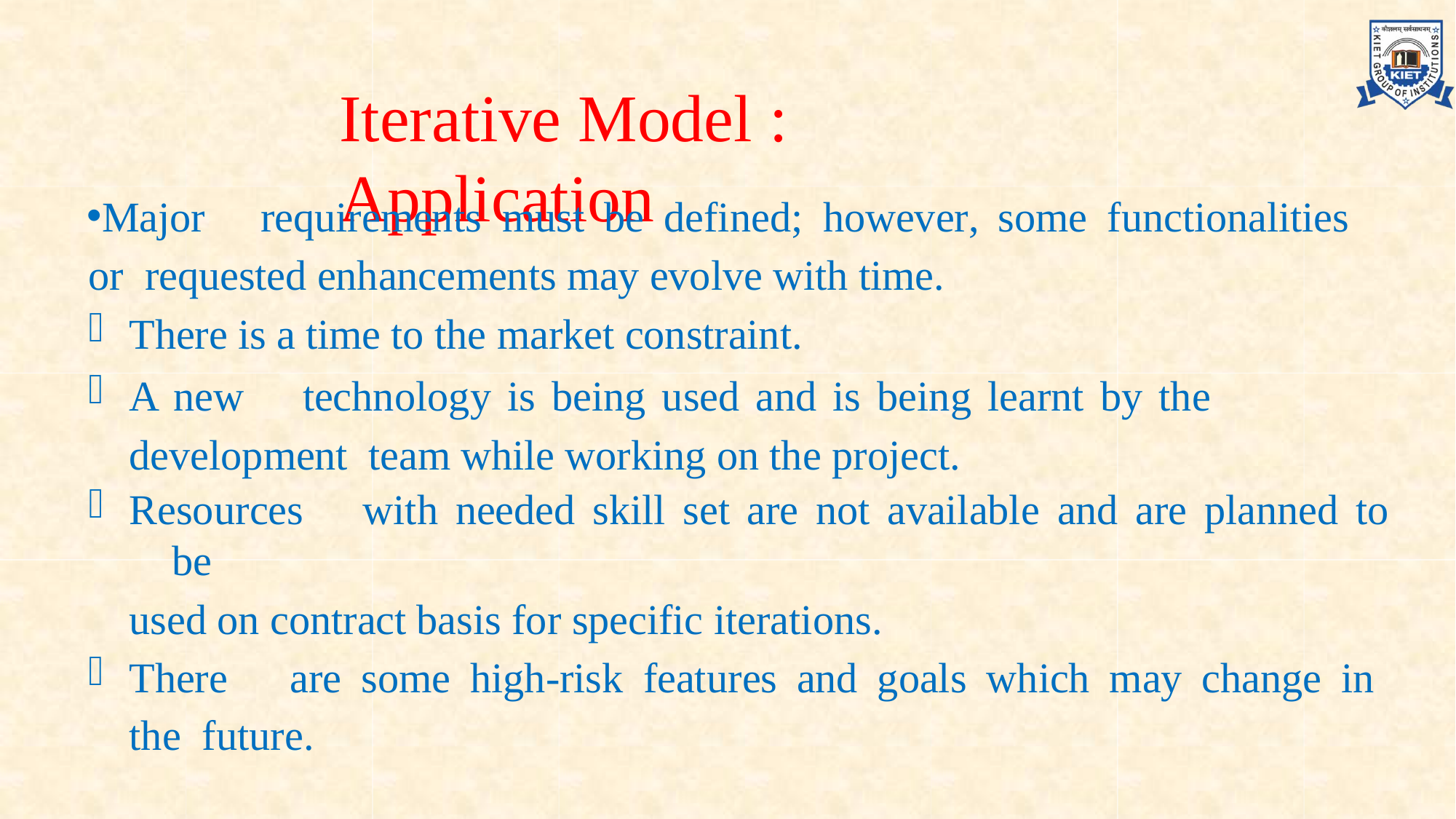

# Iterative Model : Application
Major	requirements	must	be	defined;	however,	some	functionalities	or  requested enhancements may evolve with time.
There is a time to the market constraint.
A new	technology	is being	used	and	is	being	learnt	by	the	development  team while working on the project.
Resources	with	needed	skill	set	are	not	available	and	are	planned	to	be
used on contract basis for specific iterations.
There	are	some	high-risk	features	and	goals	which	may	change	in	the  future.